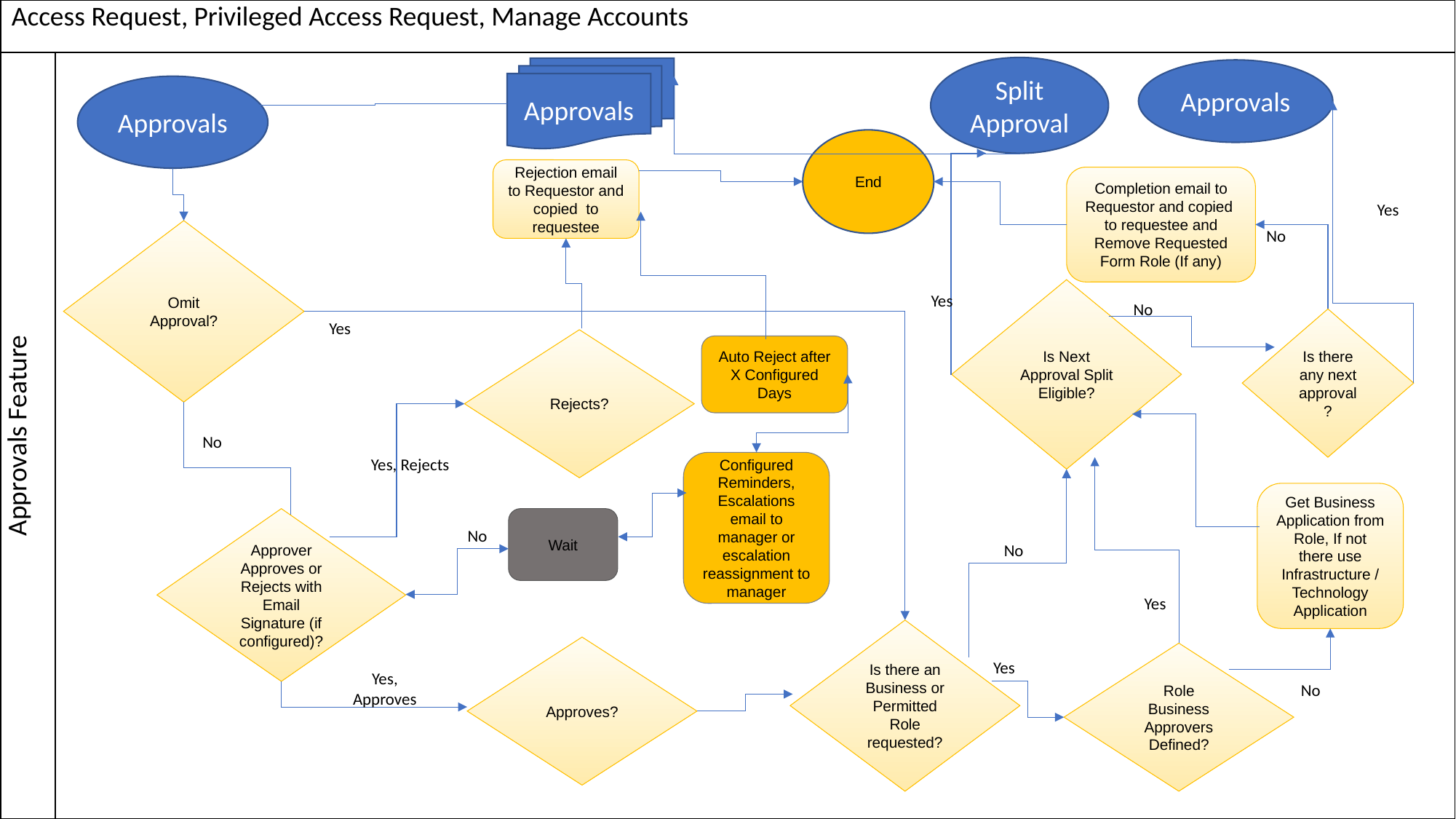

| Access Request, Privileged Access Request, Manage Accounts |  |
| --- | --- |
| Approvals Feature |  |
Split Approval
Approvals
Approvals
Approvals

End
Rejection email to Requestor and copied  to requestee
Completion email to Requestor and copied  to requestee and Remove Requested Form Role (If any)
Yes
Omit Approval?
No
Is Next Approval Split Eligible?
Yes
No
Is there any next approval?
Yes
Rejects?
Auto Reject after X Configured Days
No
Yes, Rejects
Configured Reminders, Escalations email to manager or escalation reassignment to manager
Get Business Application from Role, If not there use Infrastructure / Technology Application
Wait
Approver Approves or Rejects with Email Signature (if configured)?
No
No
Yes
Is there an Business or Permitted Role requested?
Approves?
Role Business Approvers Defined?
Yes
Yes, Approves
No